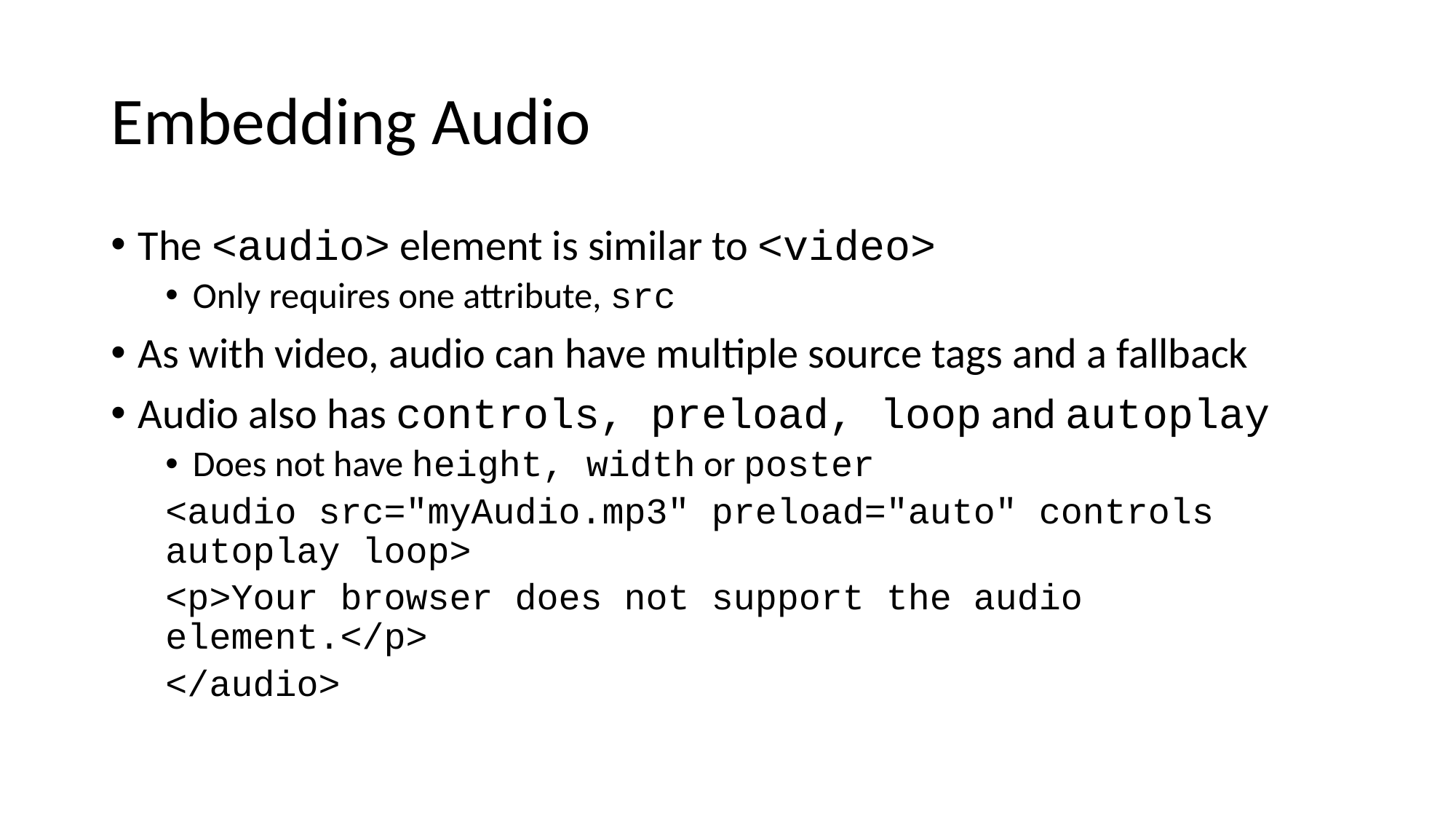

# Embedding Audio
The <audio> element is similar to <video>
Only requires one attribute, src
As with video, audio can have multiple source tags and a fallback
Audio also has controls, preload, loop and autoplay
Does not have height, width or poster
<audio src="myAudio.mp3" preload="auto" controls autoplay loop>
<p>Your browser does not support the audio element.</p>
</audio>